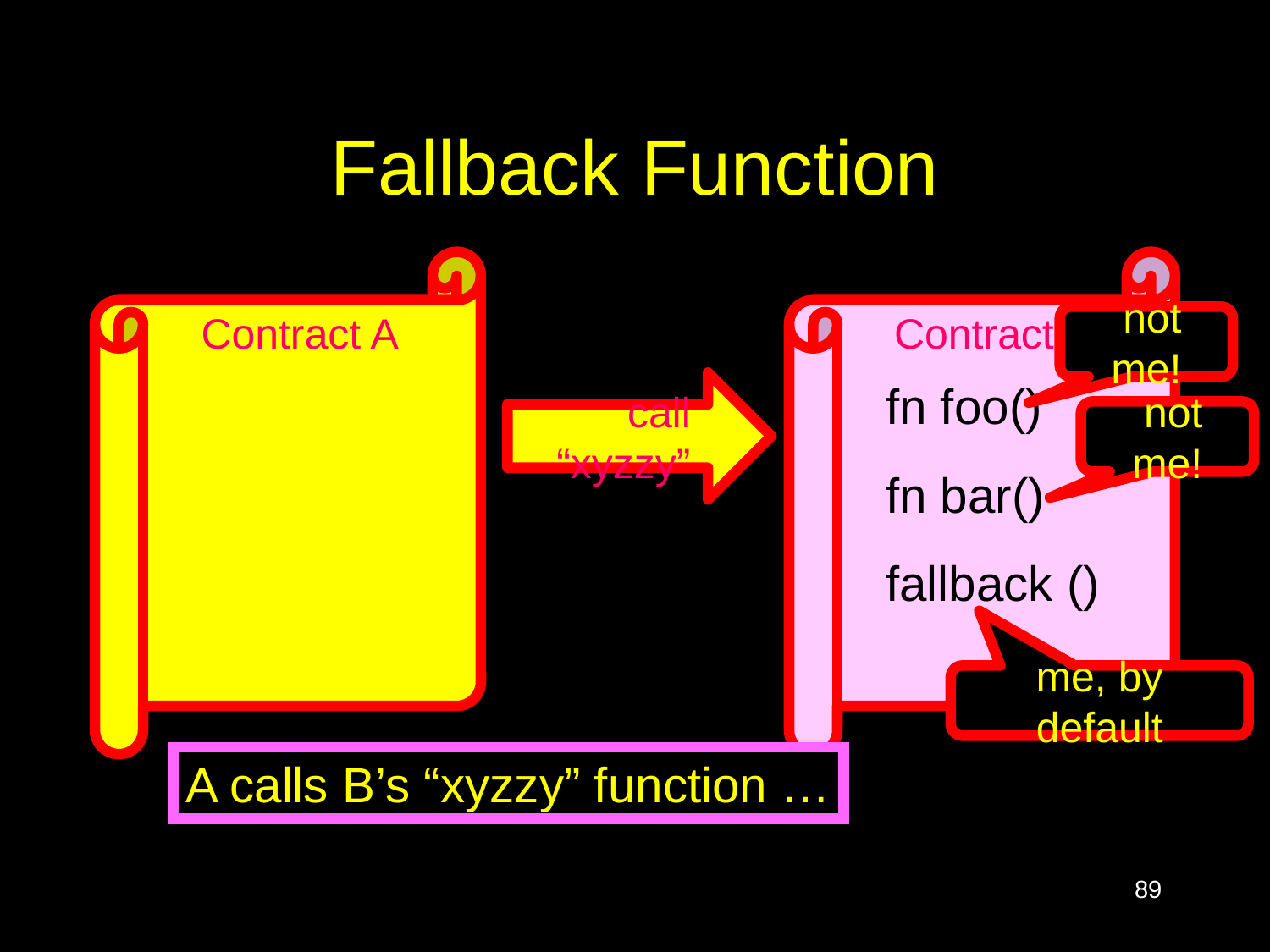

# Fallback Function
Contract A
Contract B
not me!
fn foo()
call “xyzzy”
not me!
fn bar()
fallback ()
me, by default
A calls B’s “xyzzy” function …
89